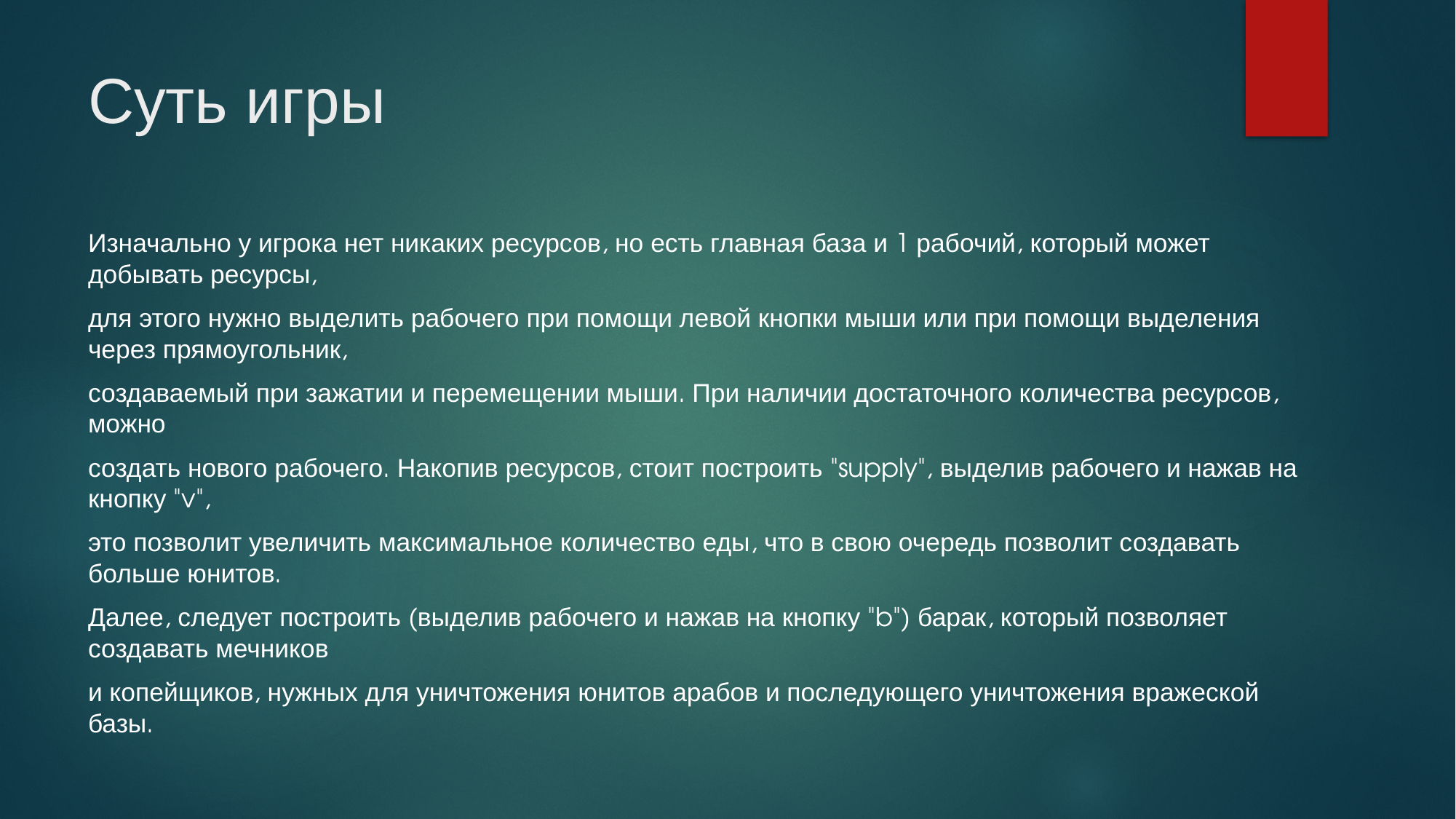

# Суть игры
Изначально у игрока нет никаких ресурсов, но есть главная база и 1 рабочий, который может добывать ресурсы,
для этого нужно выделить рабочего при помощи левой кнопки мыши или при помощи выделения через прямоугольник,
создаваемый при зажатии и перемещении мыши. При наличии достаточного количества ресурсов, можно
создать нового рабочего. Накопив ресурсов, стоит построить "supply", выделив рабочего и нажав на кнопку "v",
это позволит увеличить максимальное количество еды, что в свою очередь позволит создавать больше юнитов.
Далее, следует построить (выделив рабочего и нажав на кнопку "b") барак, который позволяет создавать мечников
и копейщиков, нужных для уничтожения юнитов арабов и последующего уничтожения вражеской базы.